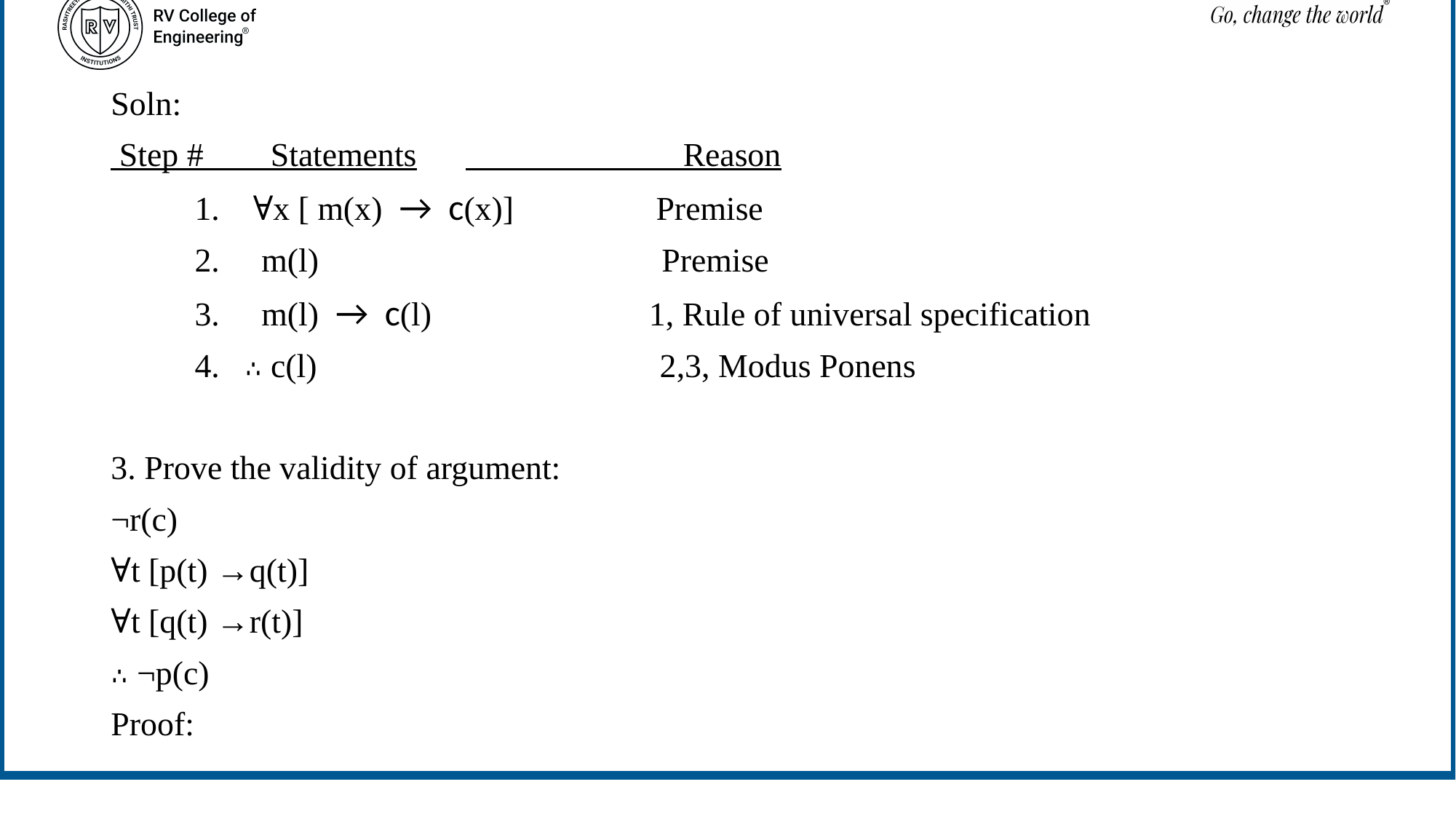

Soln:
 Step #        Statements	                          Reason
          1.    ∀x [ m(x)  →  c(x)]                 Premise
          2.     m(l)                                         Premise
          3.     m(l)  →  c(l)                          1, Rule of universal specification
          4.   ∴ c(l)                                         2,3, Modus Ponens

3. Prove the validity of argument:
¬r(c)
∀t [p(t) →q(t)]
∀t [q(t) →r(t)]
∴ ¬p(c)
Proof: